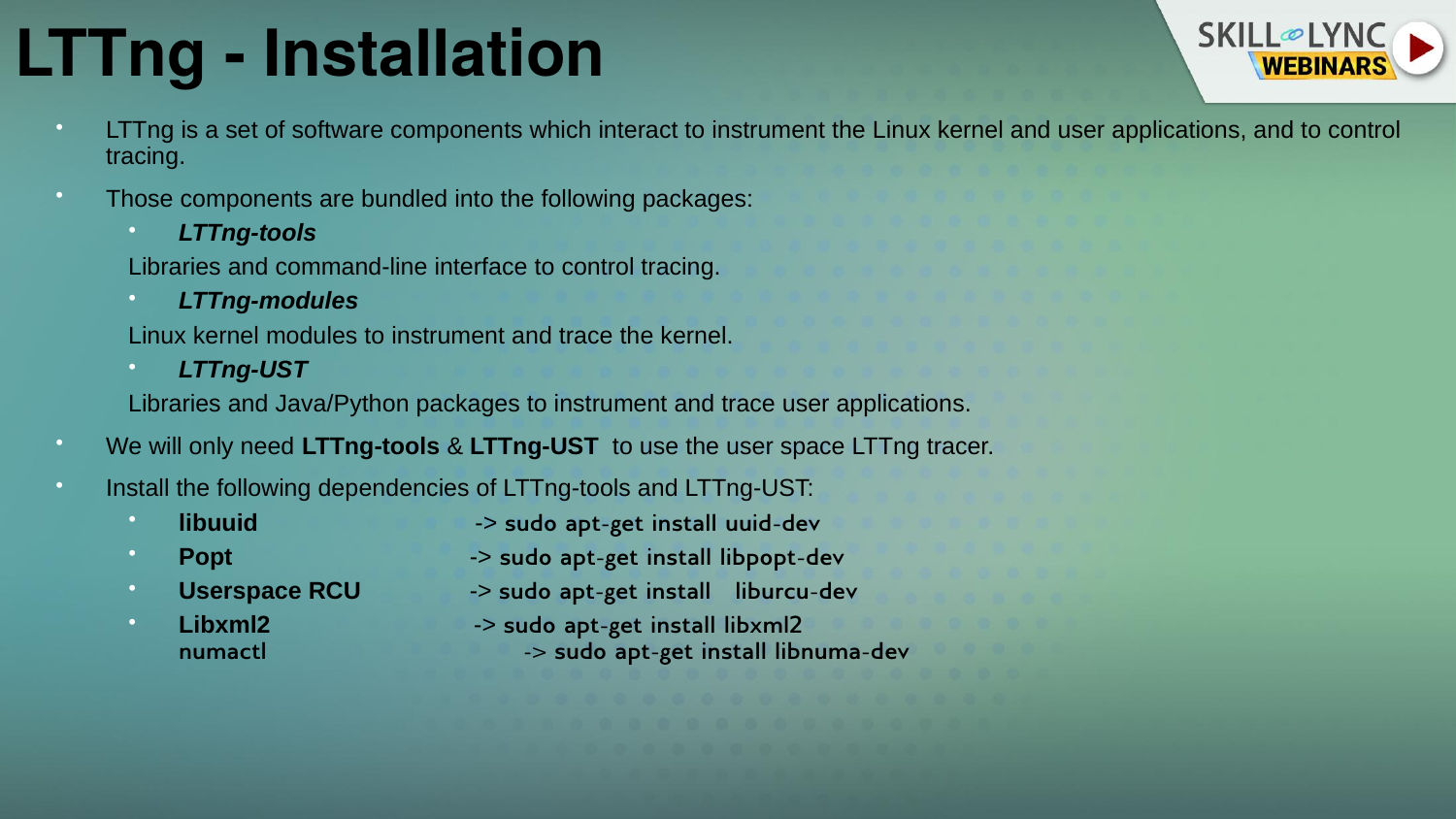

# LTTng - Installation
LTTng is a set of software components which interact to instrument the Linux kernel and user applications, and to control tracing.
Those components are bundled into the following packages:
LTTng-tools
Libraries and command-line interface to control tracing.
LTTng-modules
Linux kernel modules to instrument and trace the kernel.
LTTng-UST
Libraries and Java/Python packages to instrument and trace user applications.
We will only need LTTng-tools & LTTng-UST  to use the user space LTTng tracer.
Install the following dependencies of LTTng-tools and LTTng-UST:
libuuid                                -> sudo apt-get install uuid-dev
Popt                                   -> sudo apt-get install libpopt-dev
Userspace RCU                -> sudo apt-get install   liburcu-dev
Libxml2                              -> sudo apt-get install libxml2
numactl                                -> sudo apt-get install libnuma-dev